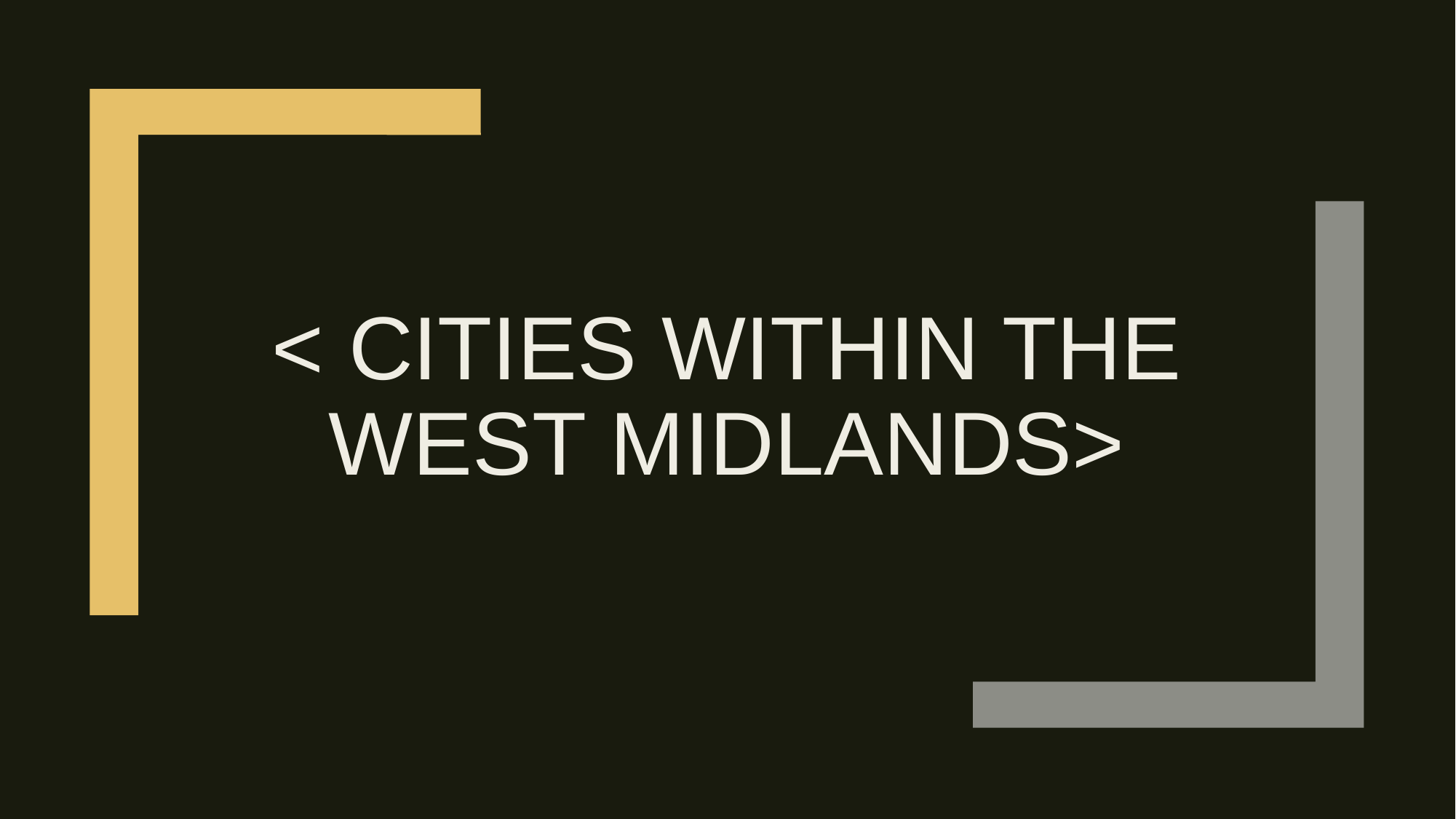

# < Cities within the West Midlands>